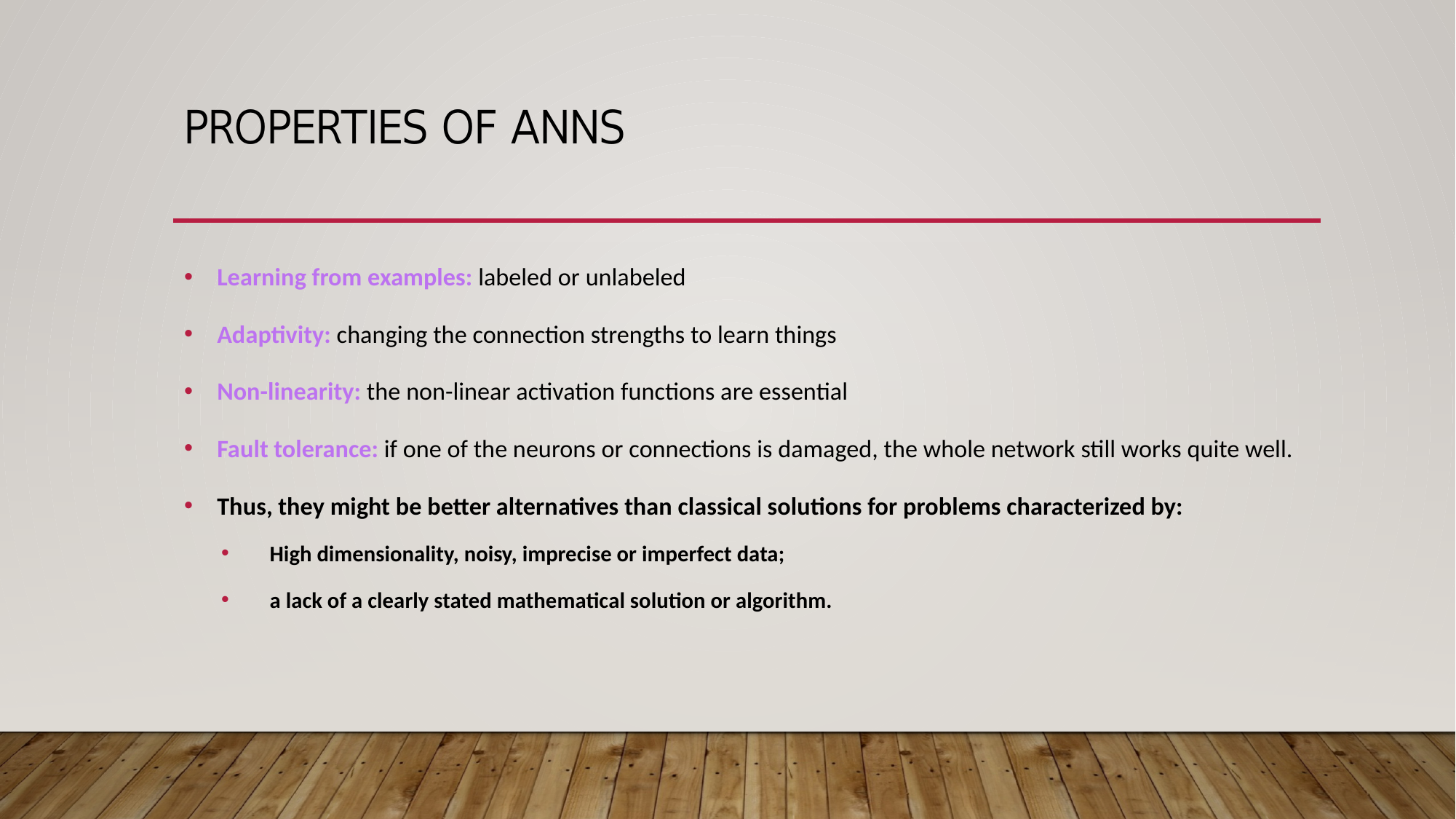

# Properties of ANNs
Learning from examples: labeled or unlabeled
Adaptivity: changing the connection strengths to learn things
Non-linearity: the non-linear activation functions are essential
Fault tolerance: if one of the neurons or connections is damaged, the whole network still works quite well.
Thus, they might be better alternatives than classical solutions for problems characterized by:
High dimensionality, noisy, imprecise or imperfect data;
a lack of a clearly stated mathematical solution or algorithm.